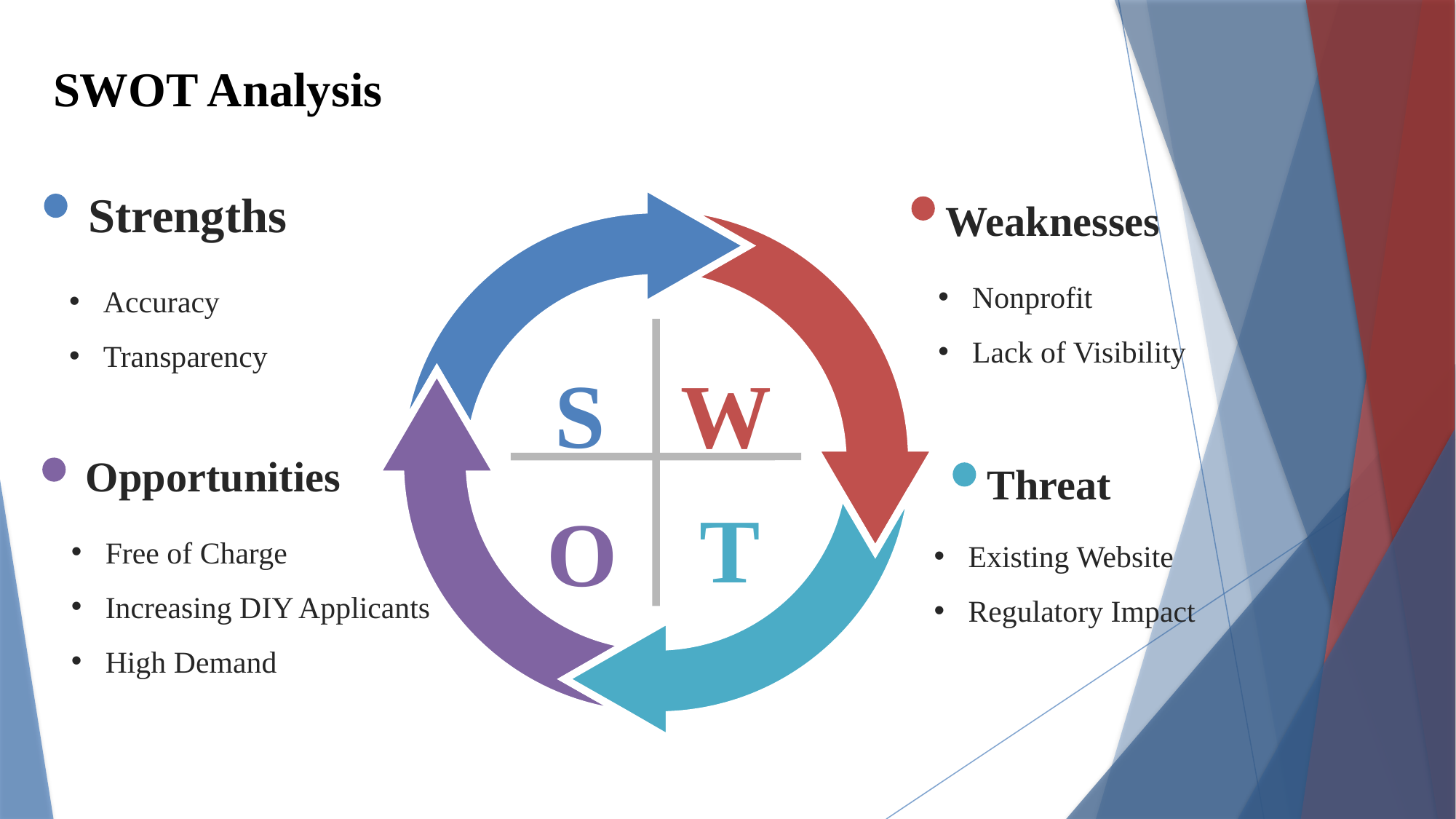

SWOT Analysis
Strengths

Accuracy
Transparency

Weaknesses

Nonprofit
Lack of Visibility

S
W
Opportunities

Free of Charge
Increasing DIY Applicants
High Demand
Threat

T
O
Existing Website
Regulatory Impact